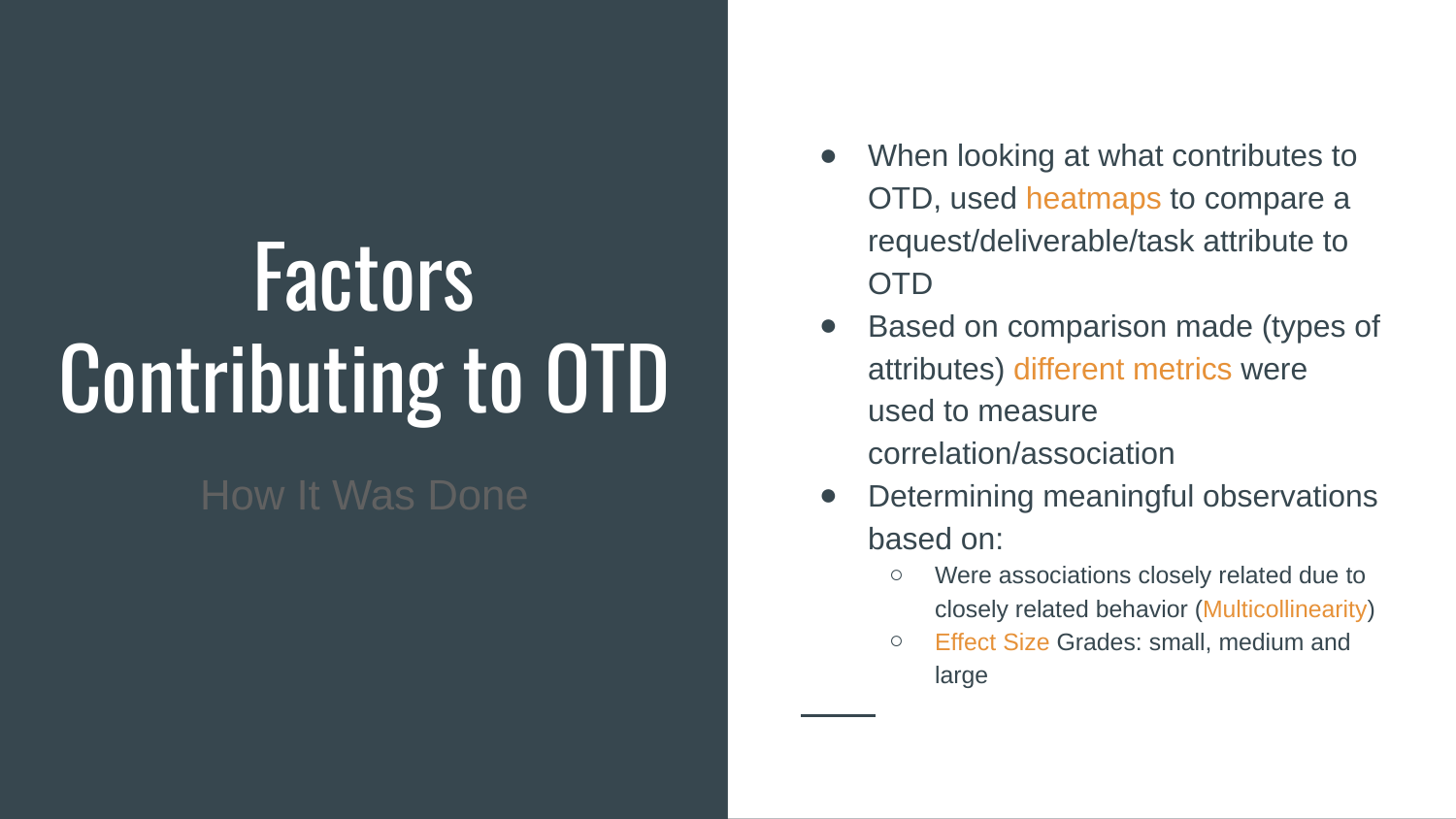

When looking at what contributes to OTD, used heatmaps to compare a request/deliverable/task attribute to OTD
Based on comparison made (types of attributes) different metrics were used to measure correlation/association
Determining meaningful observations based on:
Were associations closely related due to closely related behavior (Multicollinearity)
Effect Size Grades: small, medium and large
# Factors Contributing to OTD
How It Was Done